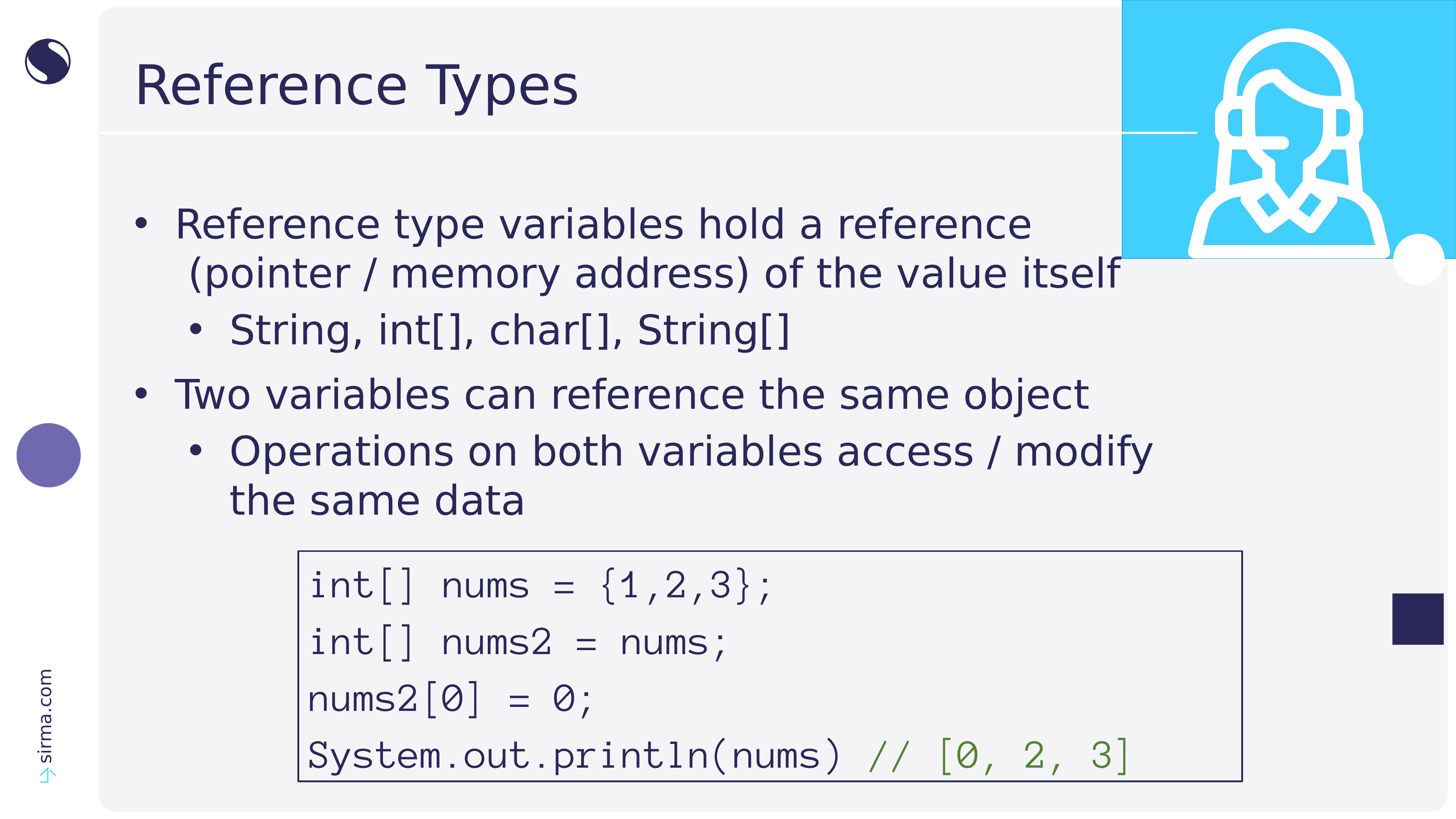

# Reference Types
Reference type variables hold а reference
 (pointer / memory address) of the value itself
String, int[], char[], String[]
Two variables can reference the same object
Operations on both variables access / modify
the same data

int[] nums = {1,2,3};
int[] nums2 = nums;
nums2[0] = 0;
System.out.println(nums) // [0, 2, 3]